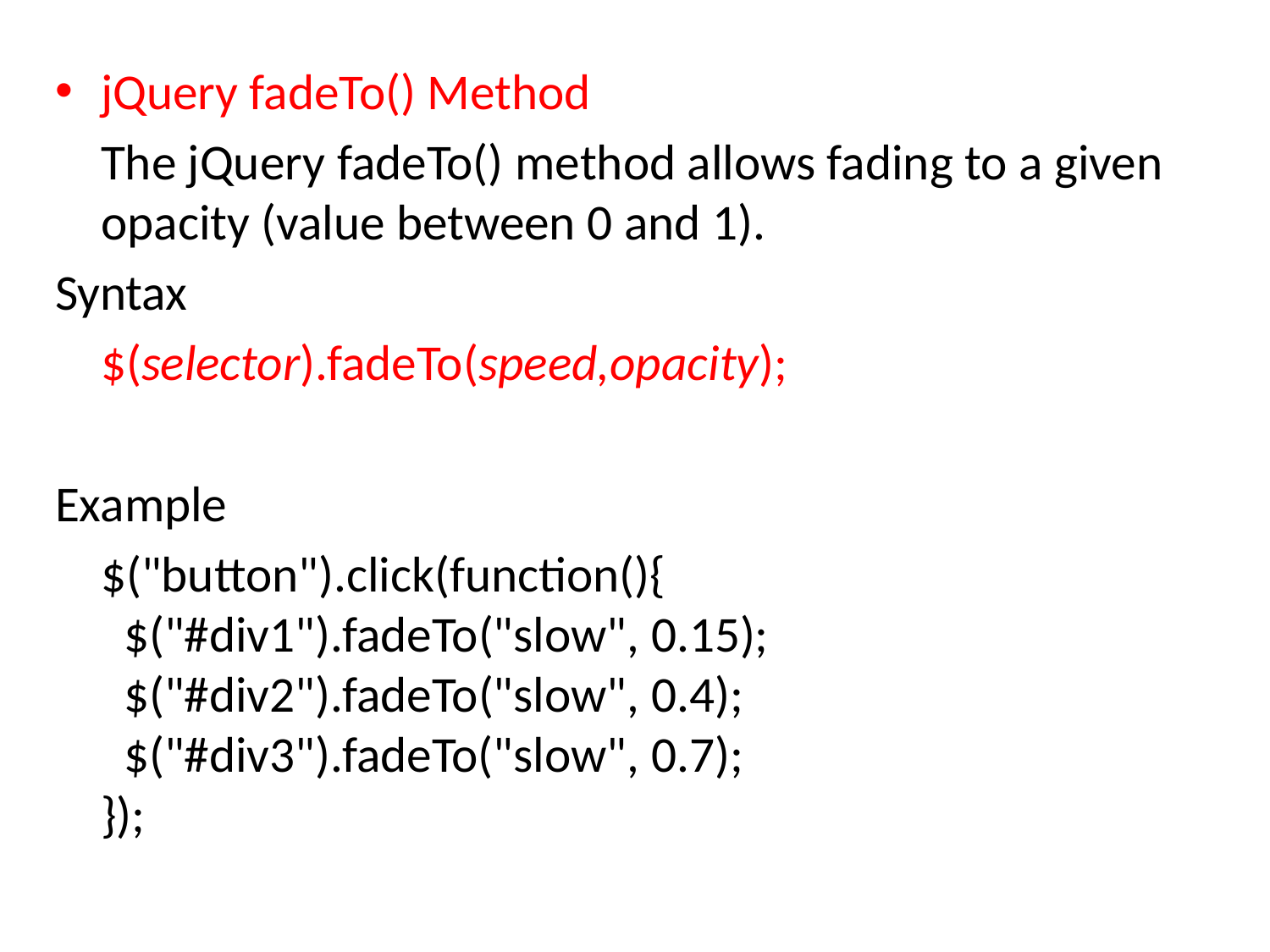

jQuery fadeTo() Method
	The jQuery fadeTo() method allows fading to a given opacity (value between 0 and 1).
Syntax
	$(selector).fadeTo(speed,opacity);

Example
	$("button").click(function(){
  $("#div1").fadeTo("slow", 0.15);
  $("#div2").fadeTo("slow", 0.4);
  $("#div3").fadeTo("slow", 0.7);
});